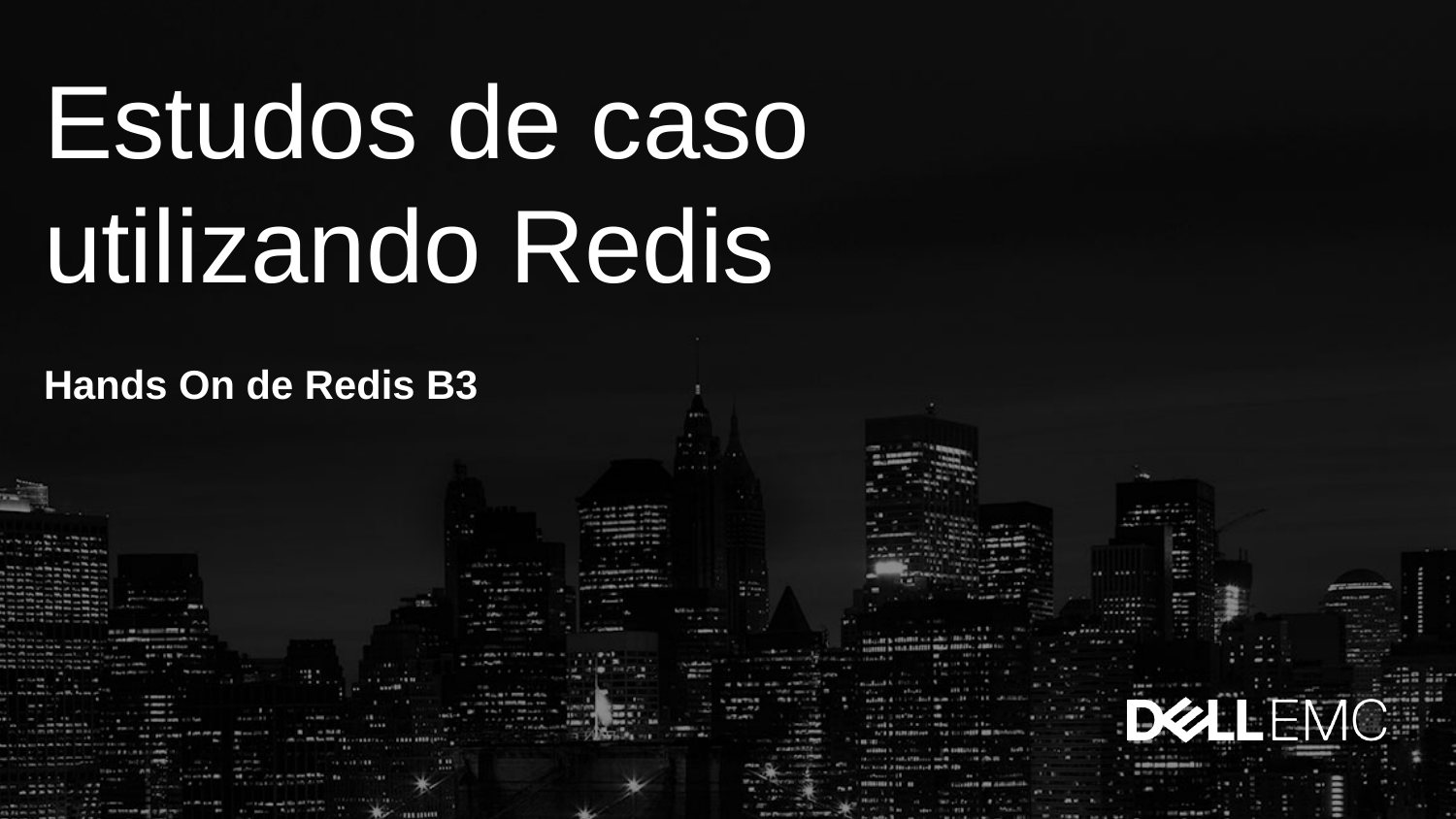

# Estudos de caso utilizando Redis
Hands On de Redis B3